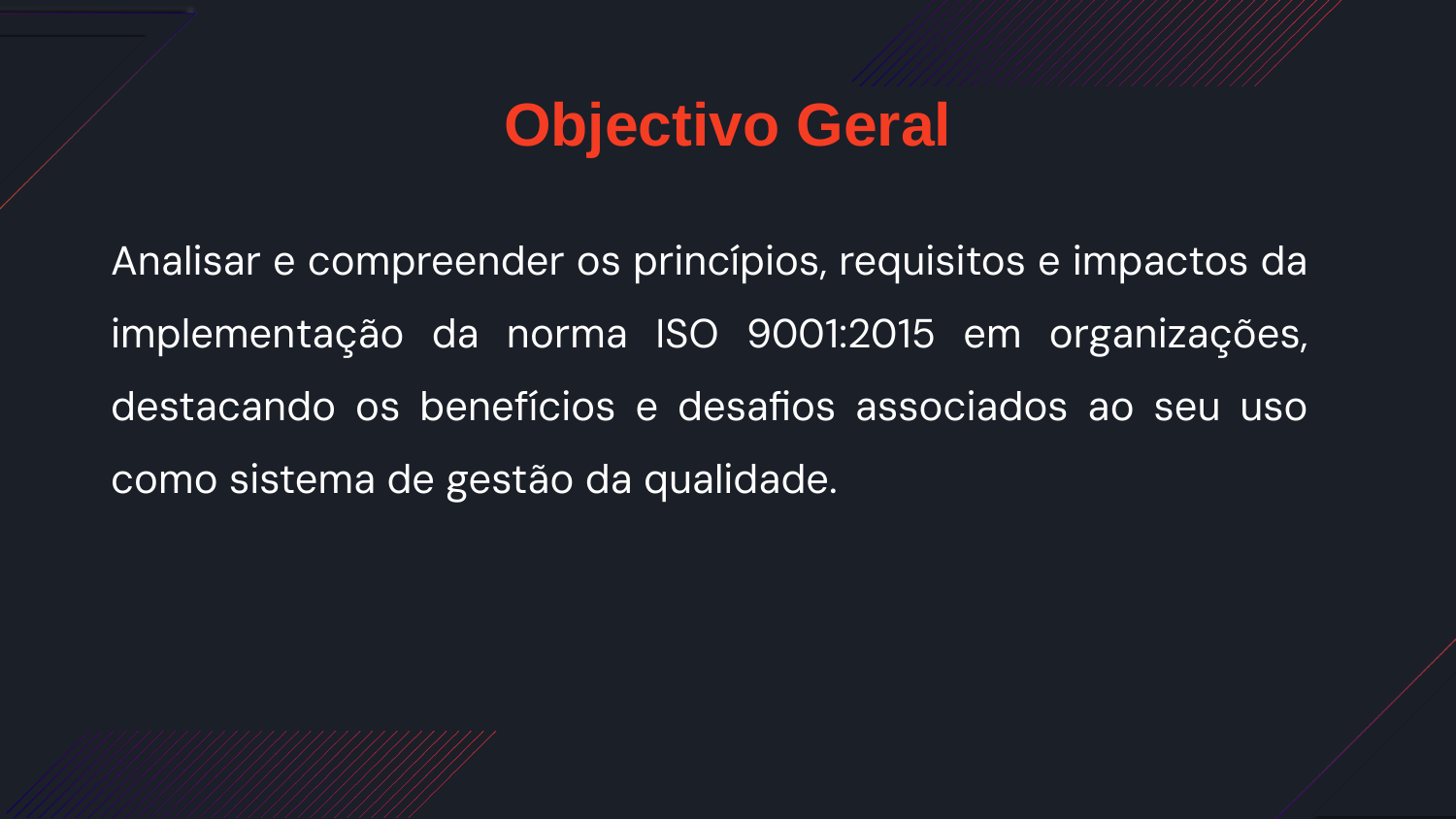

# Objectivo Geral
Analisar e compreender os princípios, requisitos e impactos da implementação da norma ISO 9001:2015 em organizações, destacando os benefícios e desafios associados ao seu uso como sistema de gestão da qualidade.